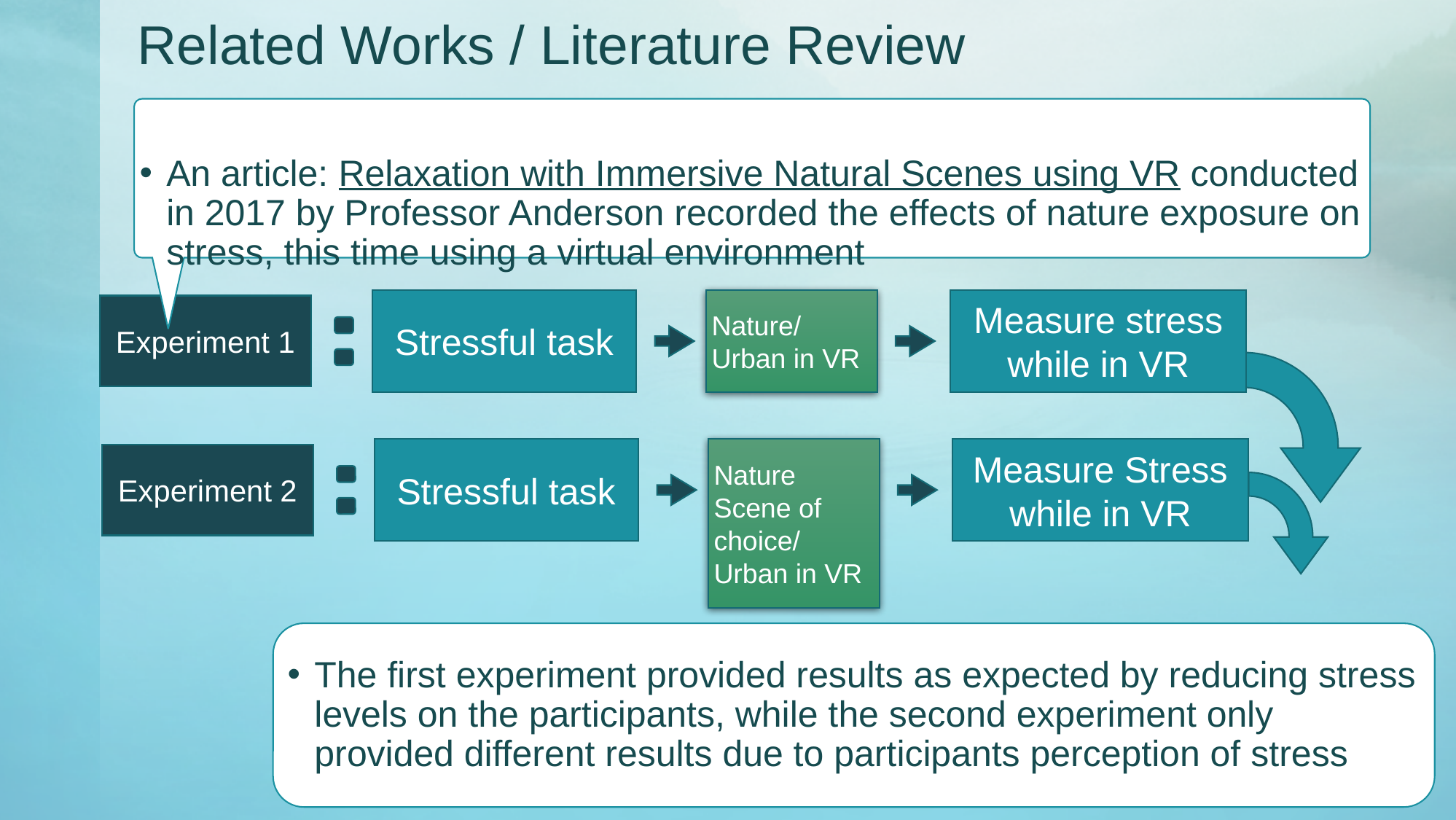

# Related Works / Literature Review
An article: Relaxation with Immersive Natural Scenes using VR conducted in 2017 by Professor Anderson recorded the effects of nature exposure on stress, this time using a virtual environment
Stressful task
Nature/Urban in VR
Measure stress while in VR
Experiment 1

Stressful task
Nature Scene of choice/ Urban in VR
Measure Stress while in VR
Experiment 2

The first experiment provided results as expected by reducing stress levels on the participants, while the second experiment only provided different results due to participants perception of stress